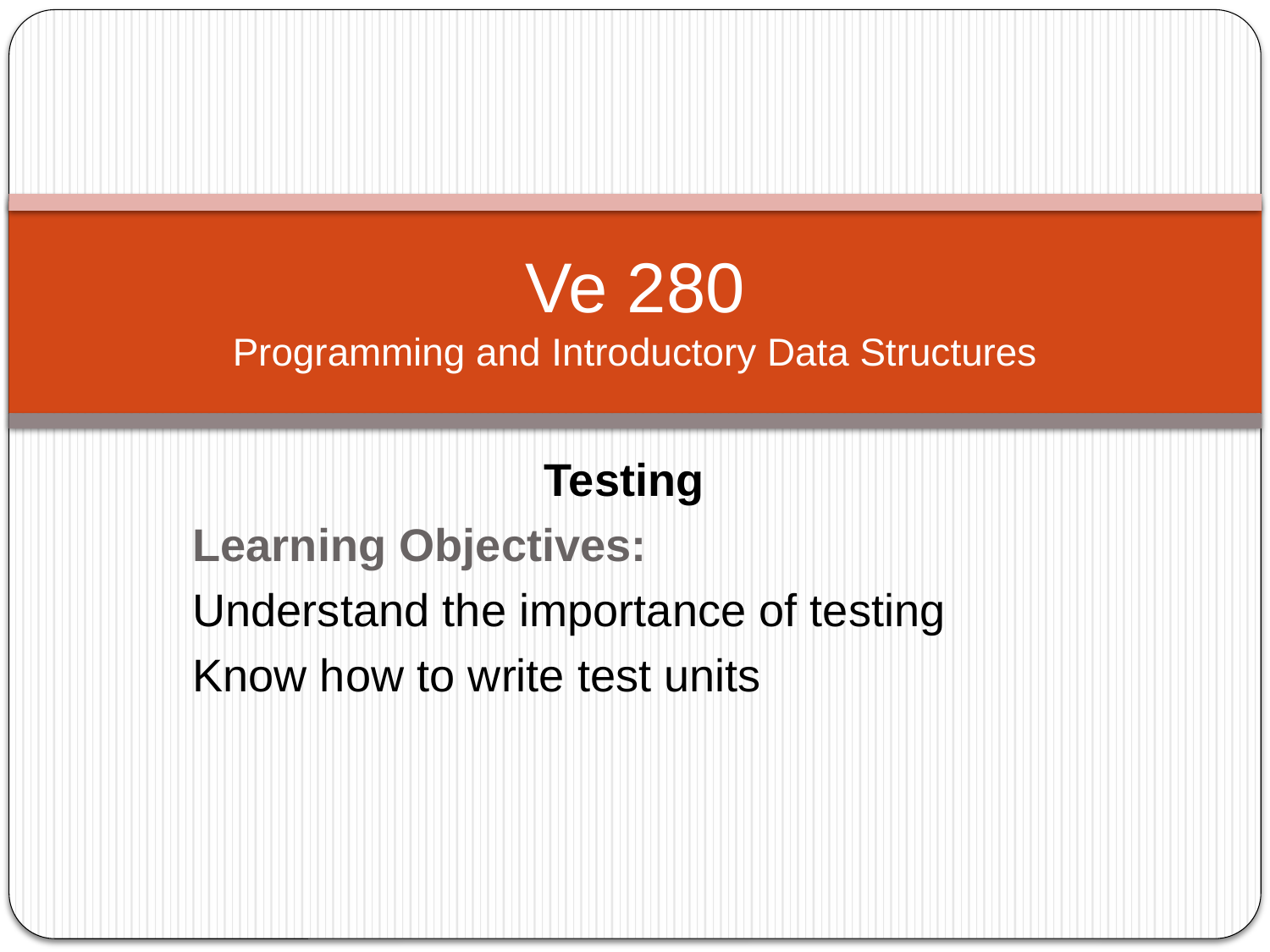

# Ve 280 Programming and Introductory Data Structures
Testing
Learning Objectives:
Understand the importance of testing
Know how to write test units